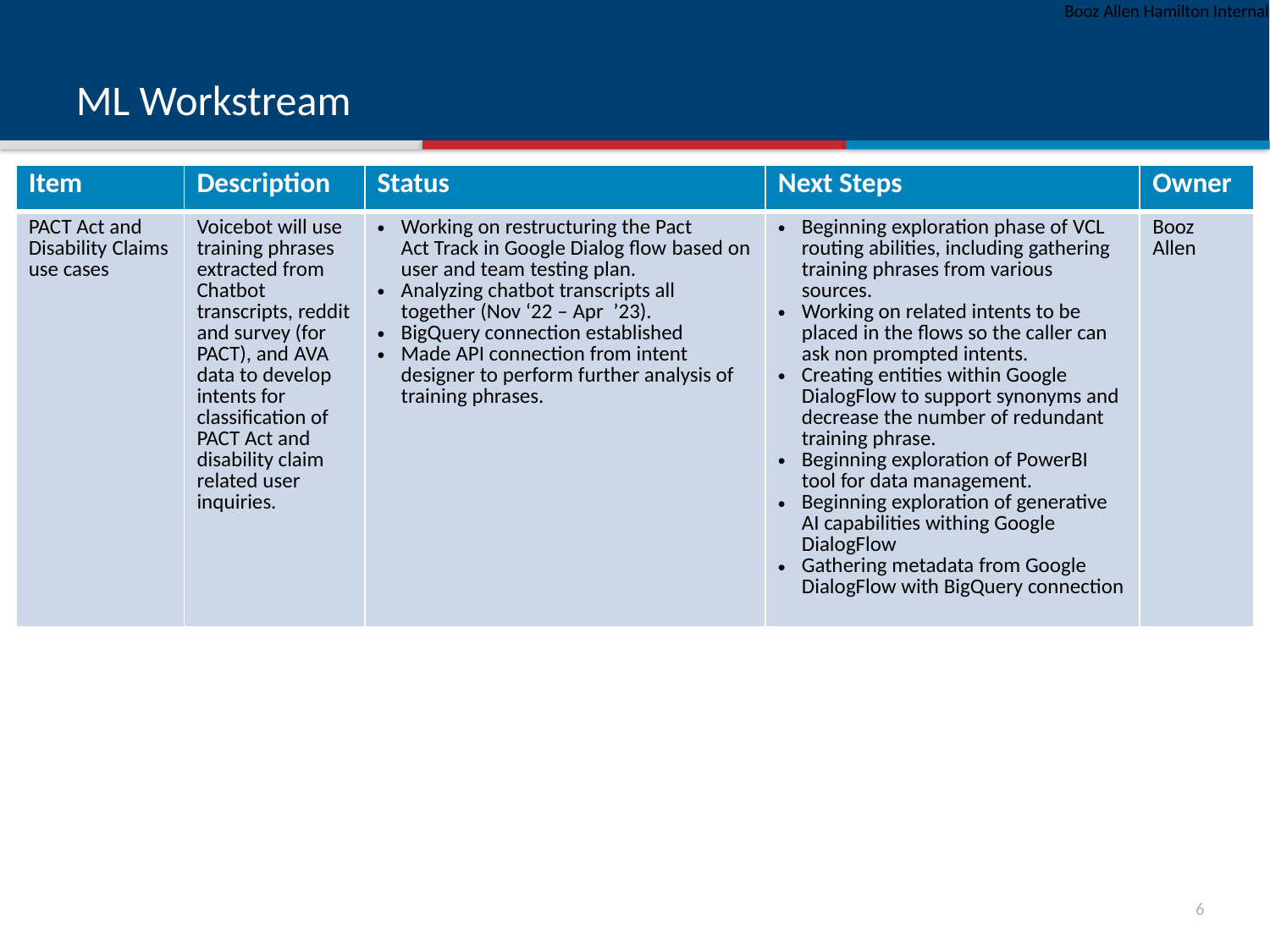

# ML Workstream
| Item | Description | Status | Next Steps | Owner |
| --- | --- | --- | --- | --- |
| PACT Act and Disability Claims use cases | Voicebot will use training phrases extracted from Chatbot transcripts, reddit and survey (for PACT), and AVA data to develop intents for classification of PACT Act and disability claim related user inquiries. | Working on restructuring the Pact Act Track in Google Dialog flow based on user and team testing plan. Analyzing chatbot transcripts all together (Nov ‘22 – Apr ’23). BigQuery connection established Made API connection from intent designer to perform further analysis of training phrases. | Beginning exploration phase of VCL routing abilities, including gathering training phrases from various sources. Working on related intents to be placed in the flows so the caller can ask non prompted intents. Creating entities within Google DialogFlow to support synonyms and decrease the number of redundant training phrase. Beginning exploration of PowerBI tool for data management. Beginning exploration of generative AI capabilities withing Google DialogFlow Gathering metadata from Google DialogFlow with BigQuery connection | Booz  Allen |
6